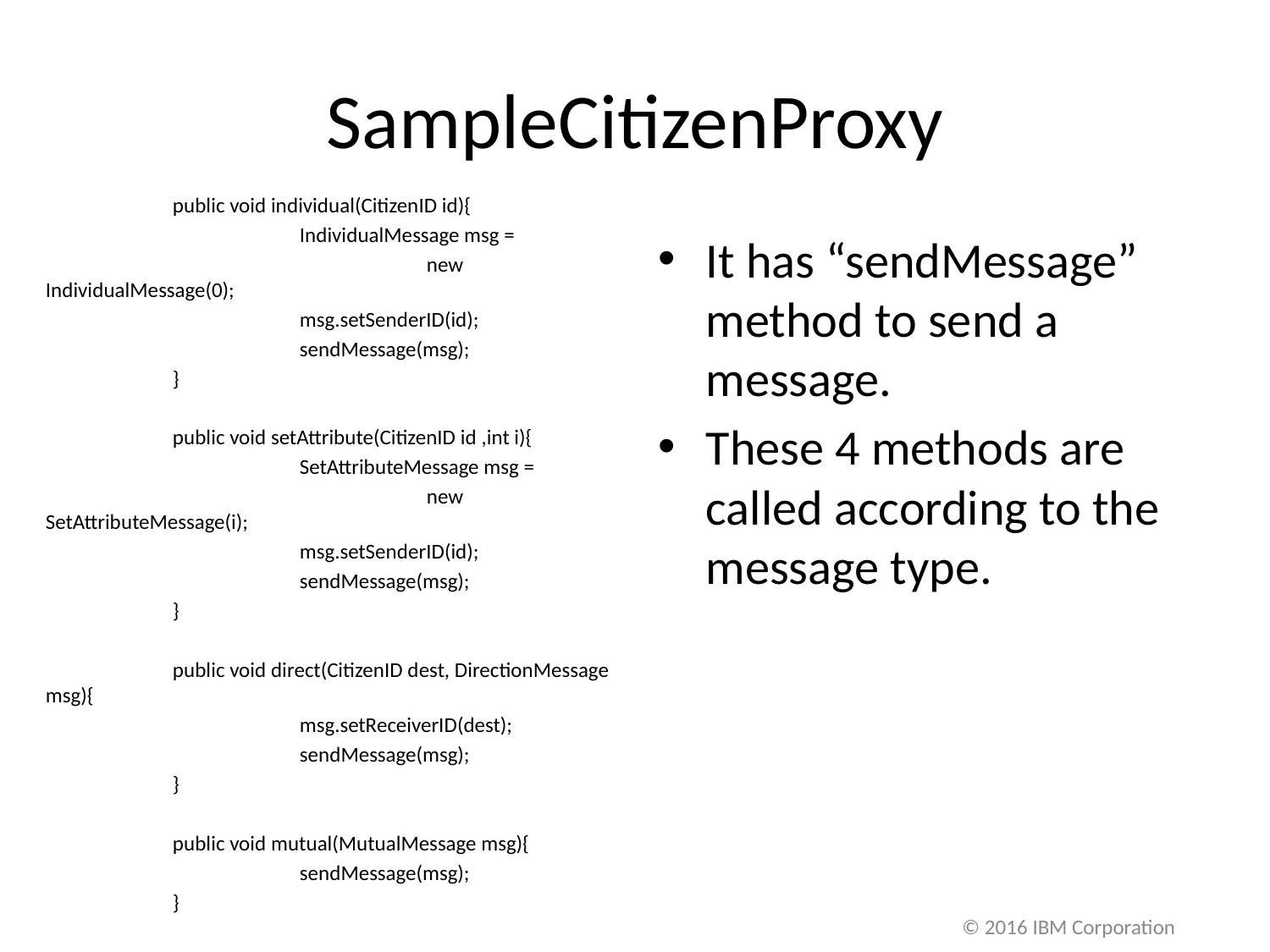

# SampleCitizenProxy
	public void individual(CitizenID id){
		IndividualMessage msg =
			new IndividualMessage(0);
		msg.setSenderID(id);
		sendMessage(msg);
	}

	public void setAttribute(CitizenID id ,int i){
		SetAttributeMessage msg =
			new SetAttributeMessage(i);
		msg.setSenderID(id);
		sendMessage(msg);
	}

	public void direct(CitizenID dest, DirectionMessage msg){
		msg.setReceiverID(dest);
		sendMessage(msg);
	}

	public void mutual(MutualMessage msg){
		sendMessage(msg);
	}
It has “sendMessage” method to send a message.
These 4 methods are called according to the message type.
© 2016 IBM Corporation